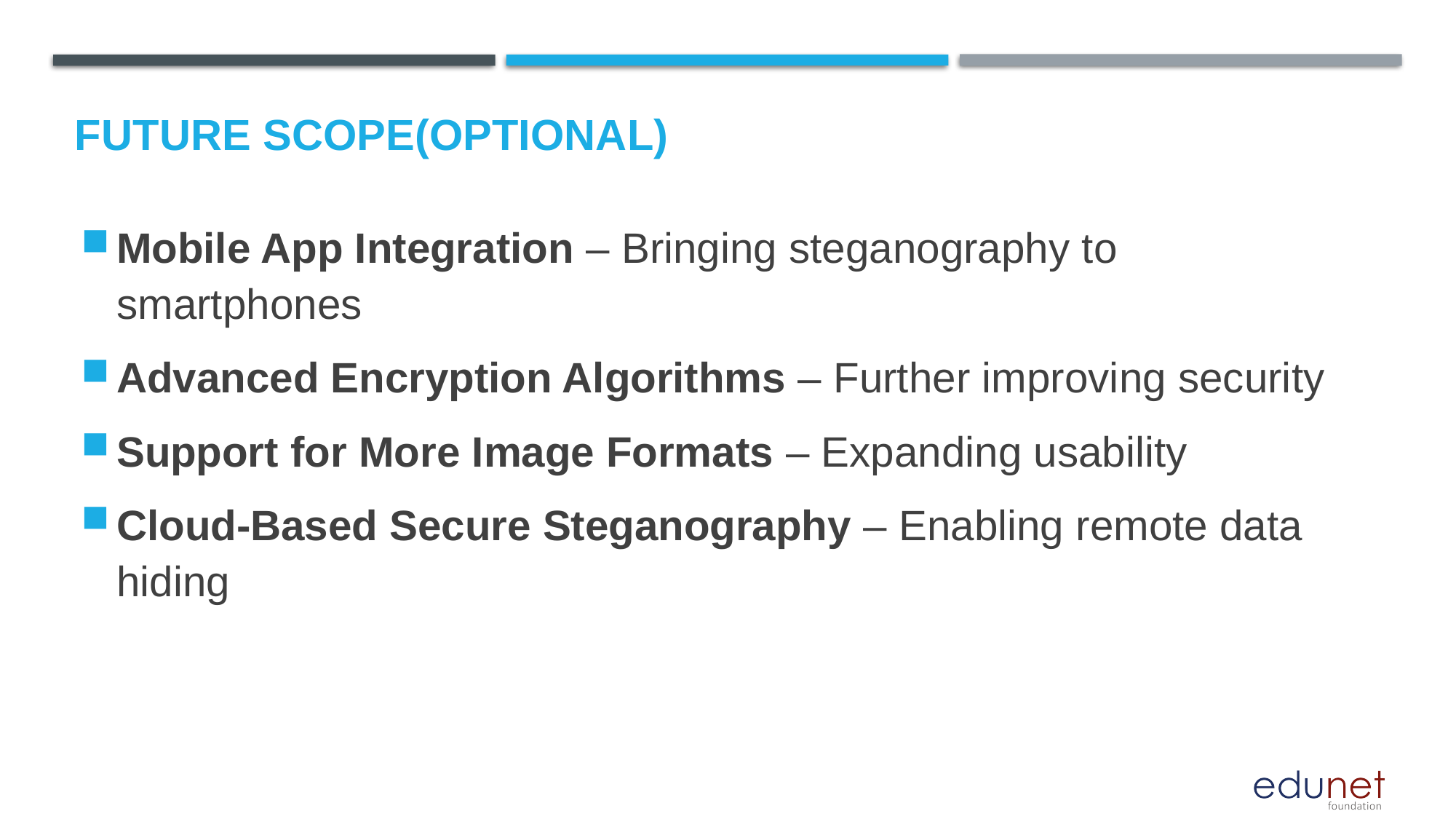

Future scope(optional)
Mobile App Integration – Bringing steganography to smartphones
Advanced Encryption Algorithms – Further improving security
Support for More Image Formats – Expanding usability
Cloud-Based Secure Steganography – Enabling remote data hiding